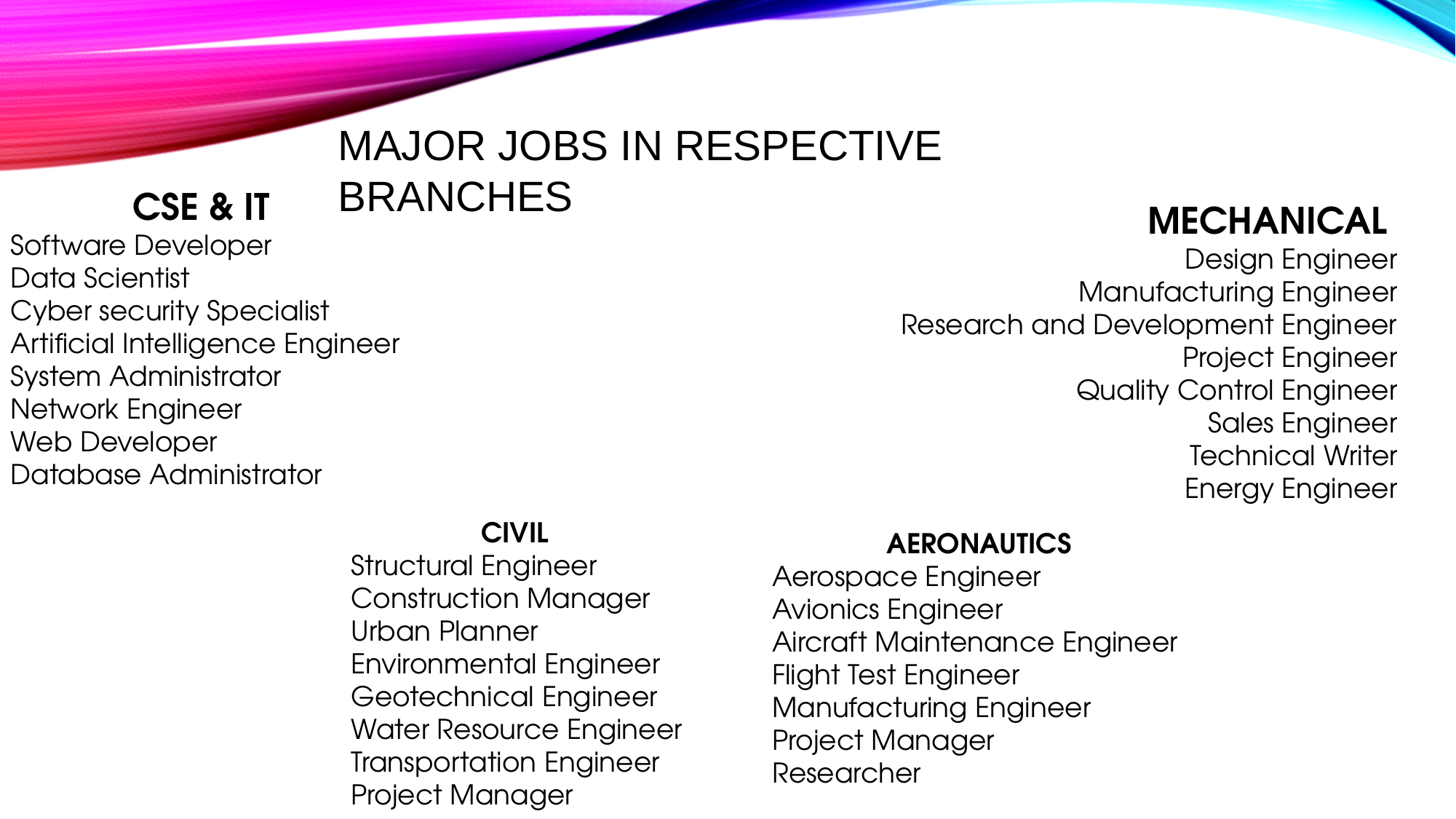

MAJOR JOBS IN RESPECTIVE BRANCHES
            CSE & IT
Software Developer
Data Scientist
Cyber security Specialist
Artificial Intelligence Engineer
System Administrator
Network Engineer
Web Developer
Database Administrator
MECHANICAL
Design Engineer
Manufacturing Engineer
Research and Development Engineer
Project Engineer
Quality Control Engineer
Sales Engineer
Technical Writer
Energy Engineer
                 CIVIL
Structural Engineer
Construction Manager
Urban Planner
Environmental Engineer
Geotechnical Engineer
Water Resource Engineer
Transportation Engineer
Project Manager
               AERONAUTICS
Aerospace Engineer
Avionics Engineer
Aircraft Maintenance Engineer
Flight Test Engineer
Manufacturing Engineer
Project Manager
Researcher